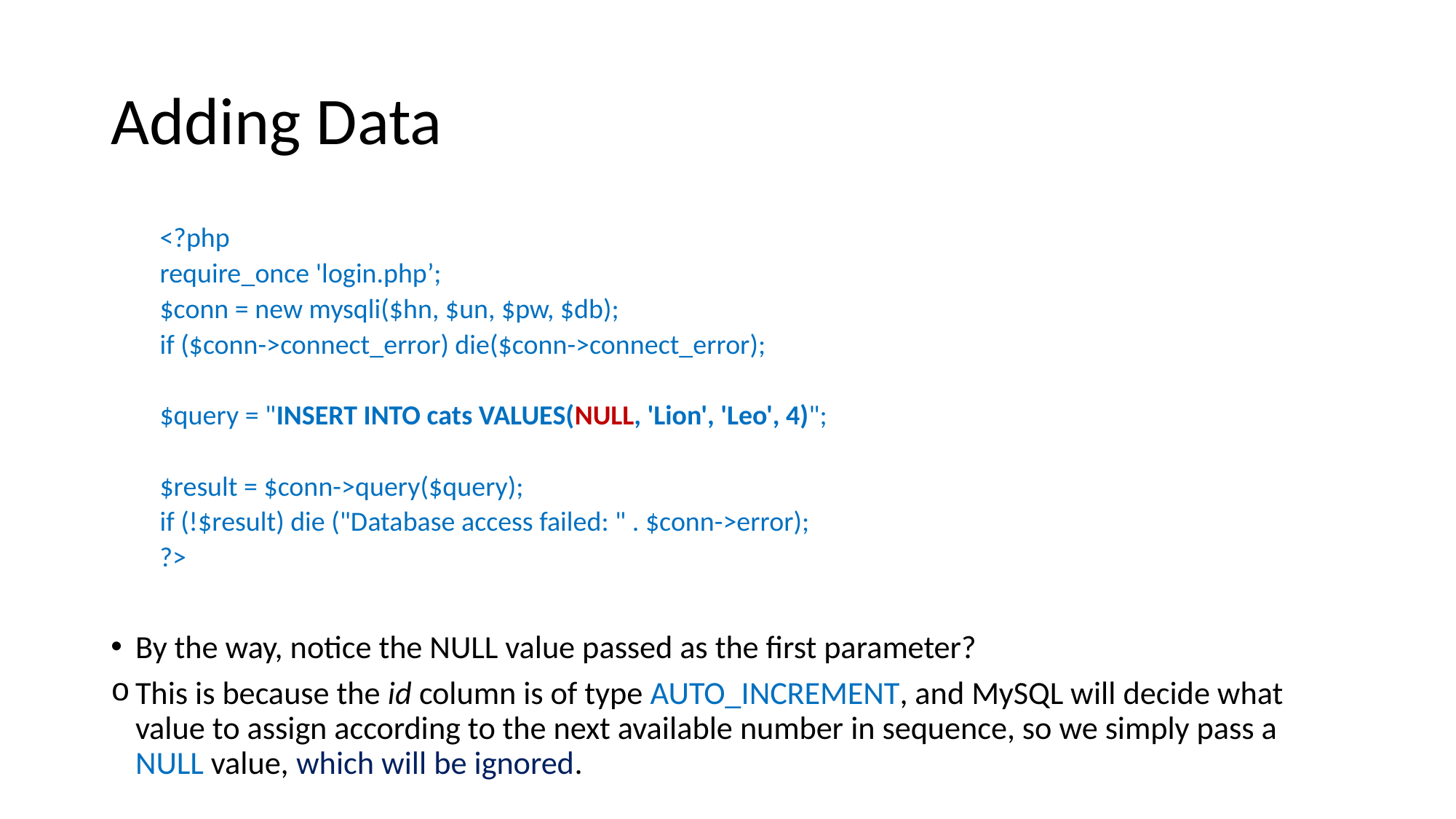

# Adding Data
<?php
	require_once 'login.php’;
	$conn = new mysqli($hn, $un, $pw, $db);
	if ($conn->connect_error) die($conn->connect_error);

	$query = "INSERT INTO cats VALUES(NULL, 'Lion', 'Leo', 4)";

	$result = $conn->query($query);
	if (!$result) die ("Database access failed: " . $conn->error);
?>

By the way, notice the NULL value passed as the first parameter?
This is because the id column is of type AUTO_INCREMENT, and MySQL will decide what value to assign according to the next available number in sequence, so we simply pass a NULL value, which will be ignored.